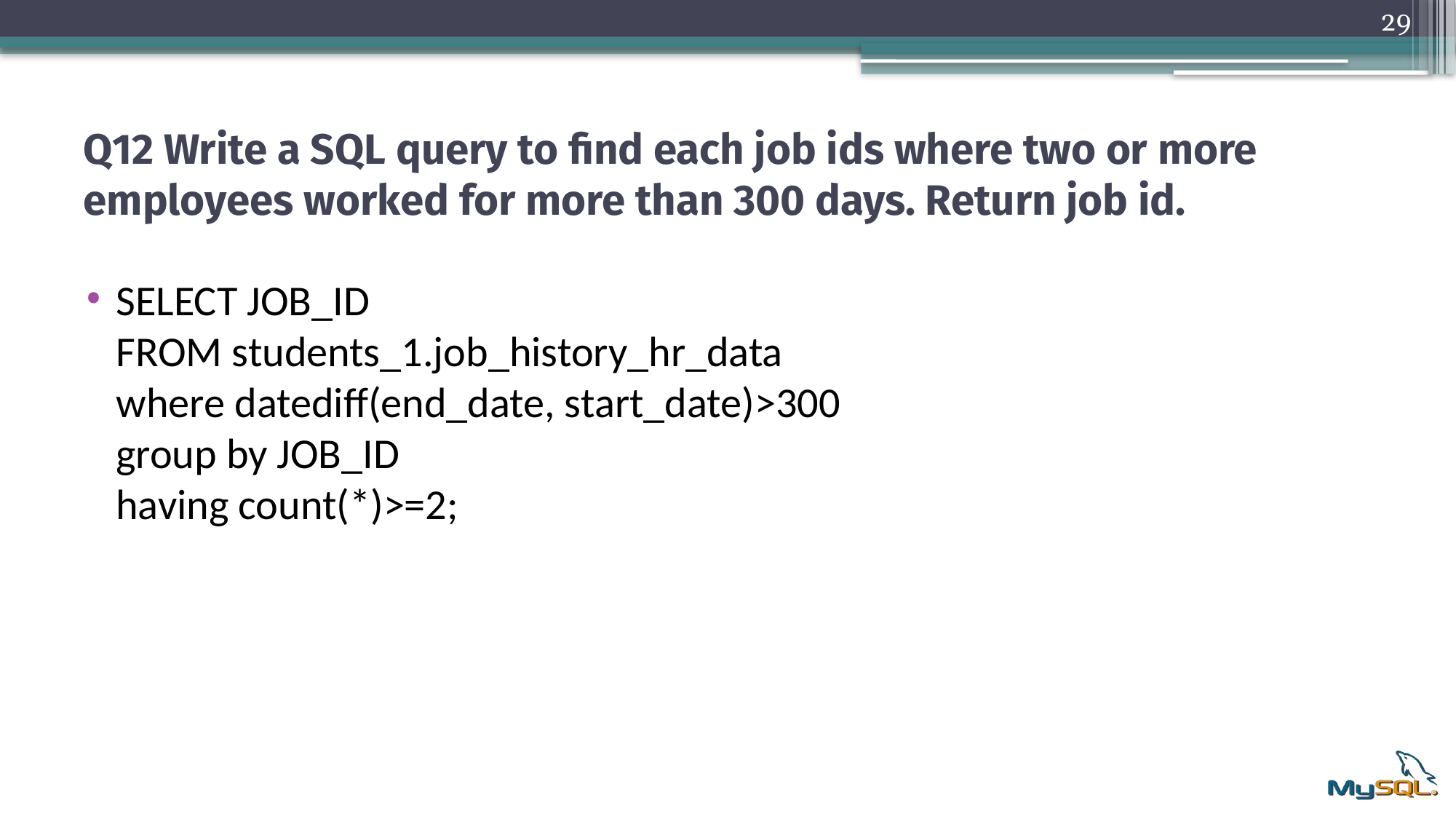

29
# Q12 Write a SQL query to find each job ids where two or more employees worked for more than 300 days. Return job id.
SELECT JOB_ID
FROM students_1.job_history_hr_data
where datediff(end_date, start_date)>300
group by JOB_ID
having count(*)>=2;